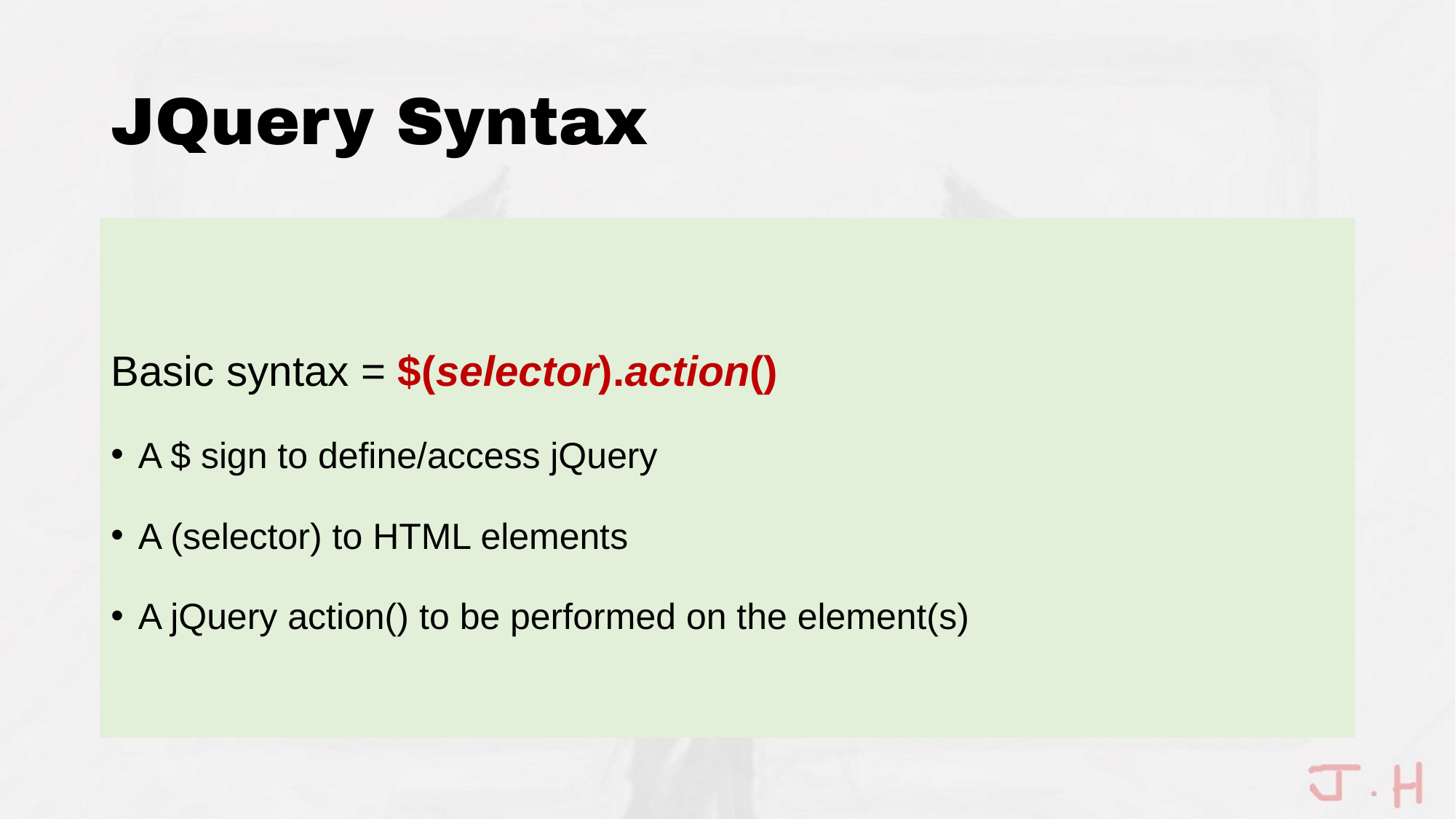

# JQuery Syntax
Basic syntax = $(selector).action()
A $ sign to define/access jQuery
A (selector) to HTML elements
A jQuery action() to be performed on the element(s)